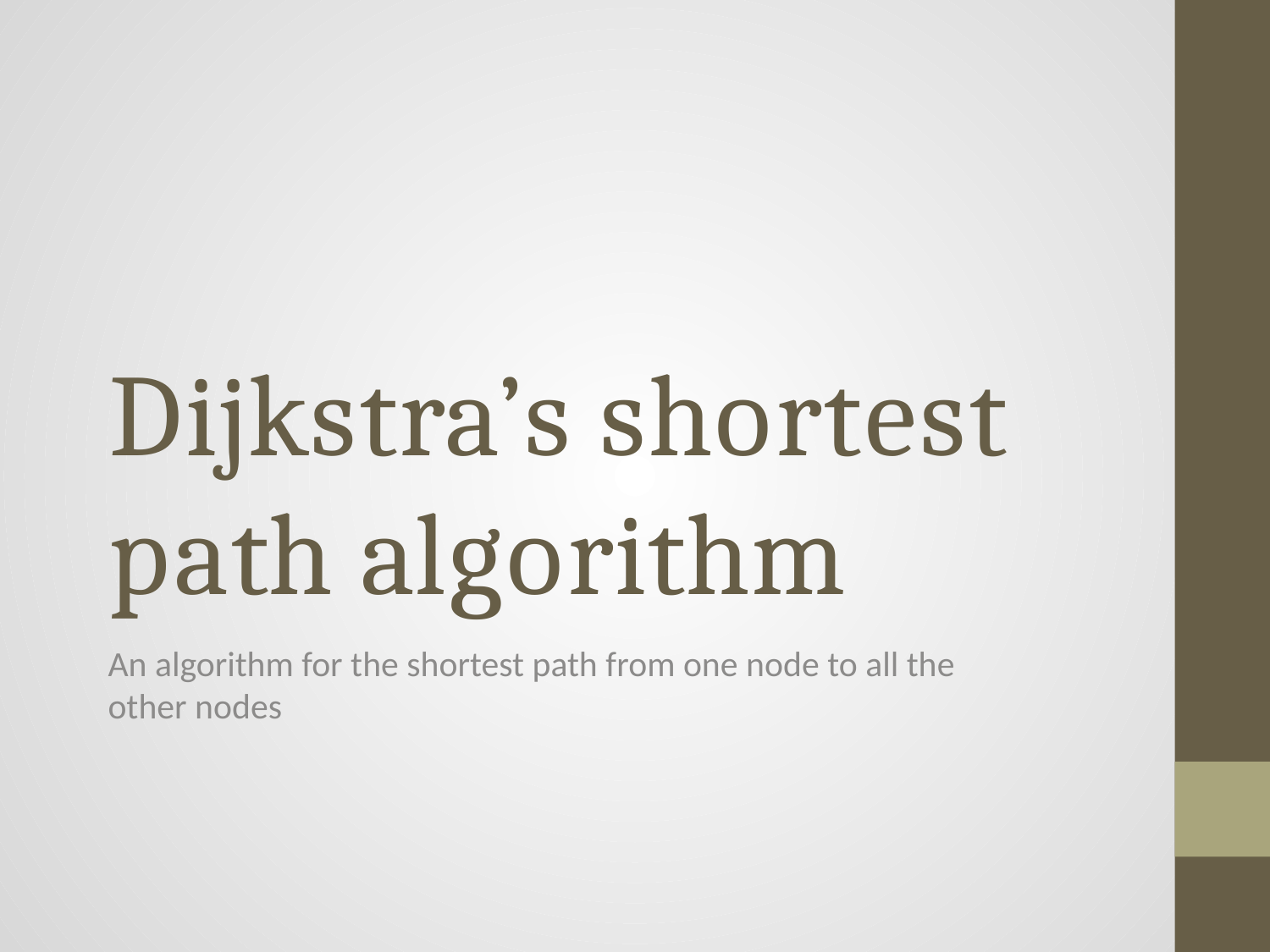

# Dijkstra’s shortest path algorithm
An algorithm for the shortest path from one node to all the other nodes